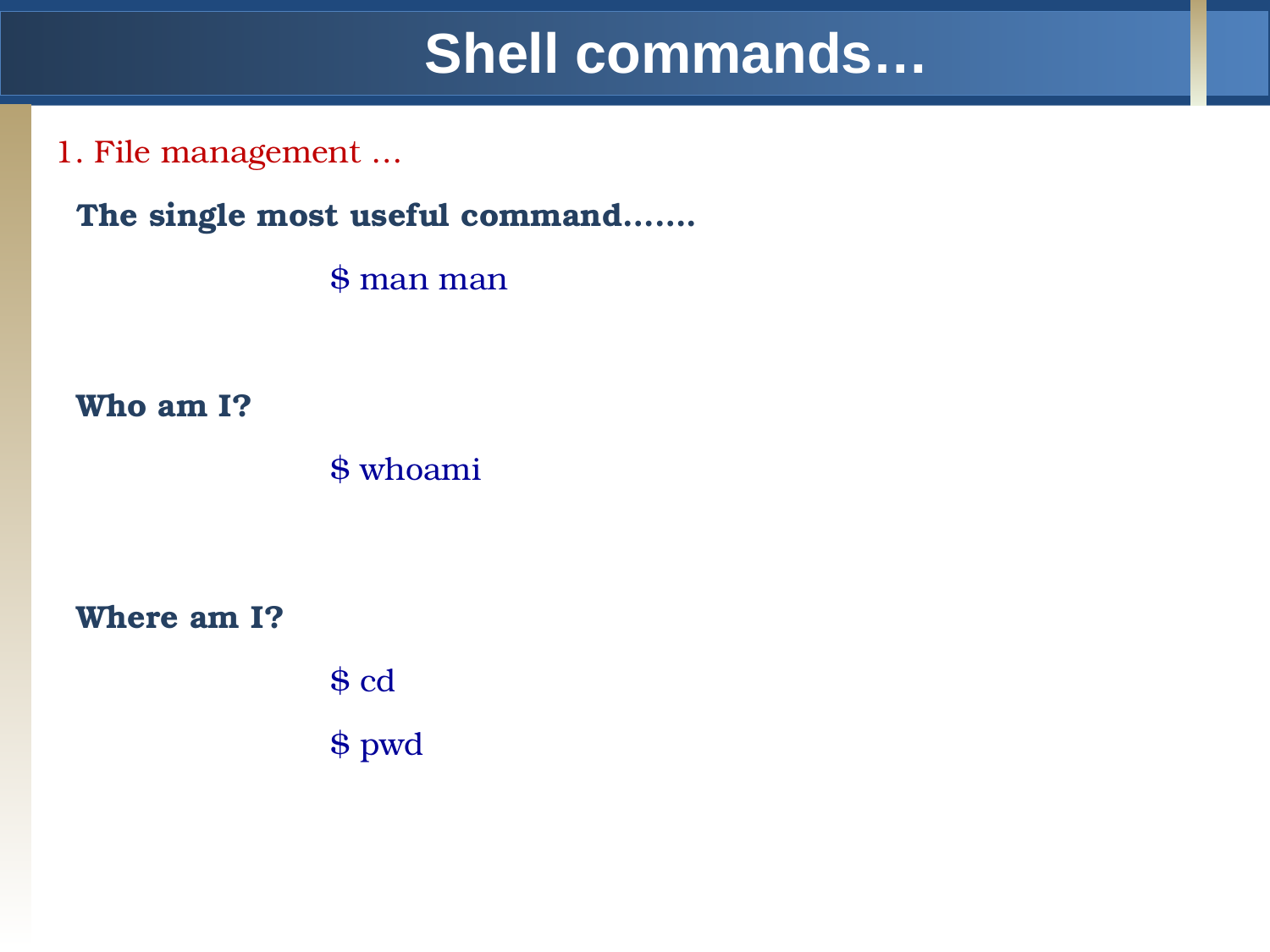

Shell commands…
1. File management …
The single most useful command…….
		$ man man

Who am I?
		$ whoami

Where am I?
		$ cd
		$ pwd